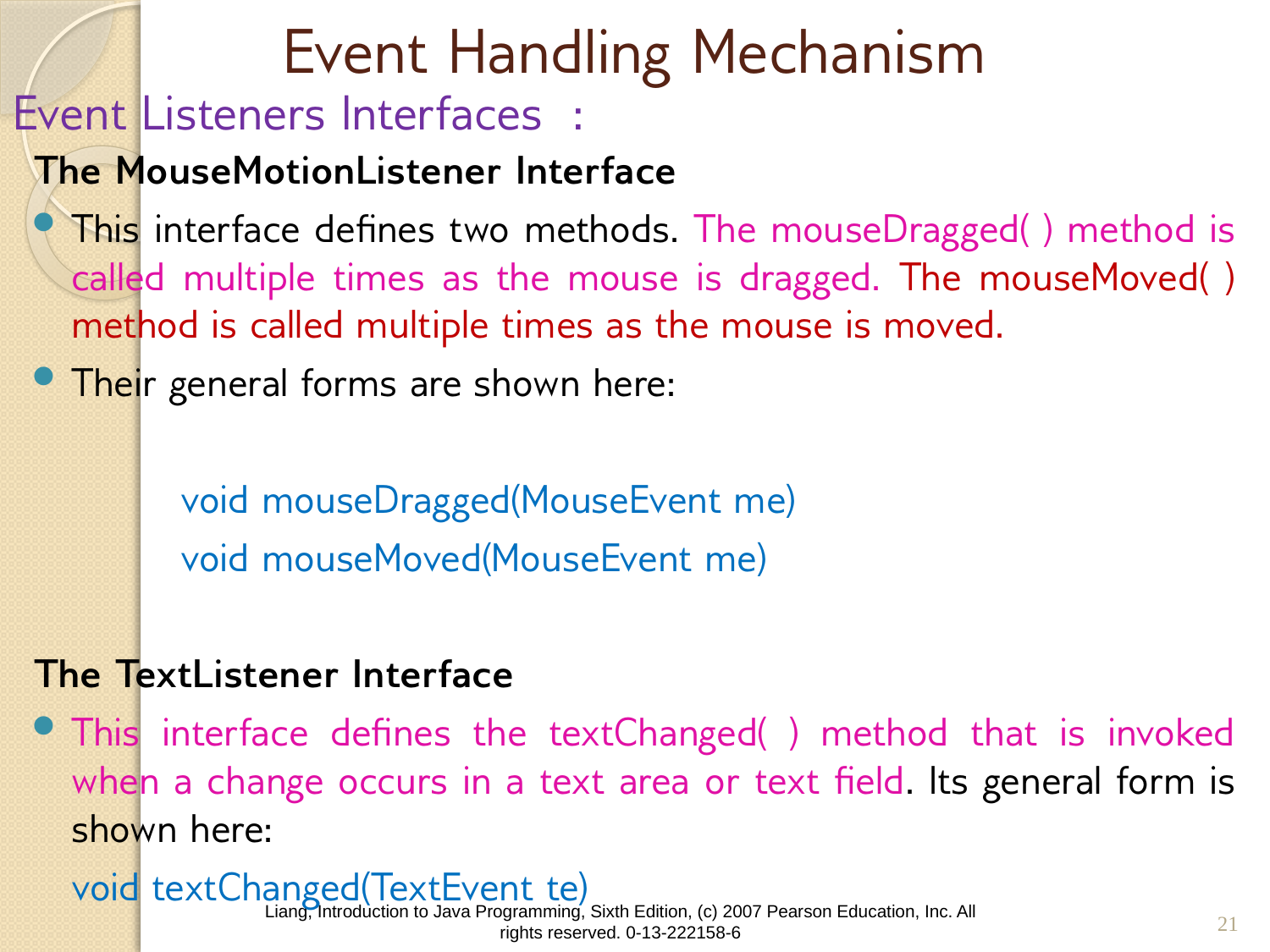

# Event Handling Mechanism
Event Listeners Interfaces  :
The MouseMotionListener Interface
This interface defines two methods. The mouseDragged( ) method is called multiple times as the mouse is dragged. The mouseMoved( ) method is called multiple times as the mouse is moved.
Their general forms are shown here:

void mouseDragged(MouseEvent me)
void mouseMoved(MouseEvent me)

The TextListener Interface
This interface defines the textChanged( ) method that is invoked when a change occurs in a text area or text field. Its general form is shown here:
 			void textChanged(TextEvent te)

21